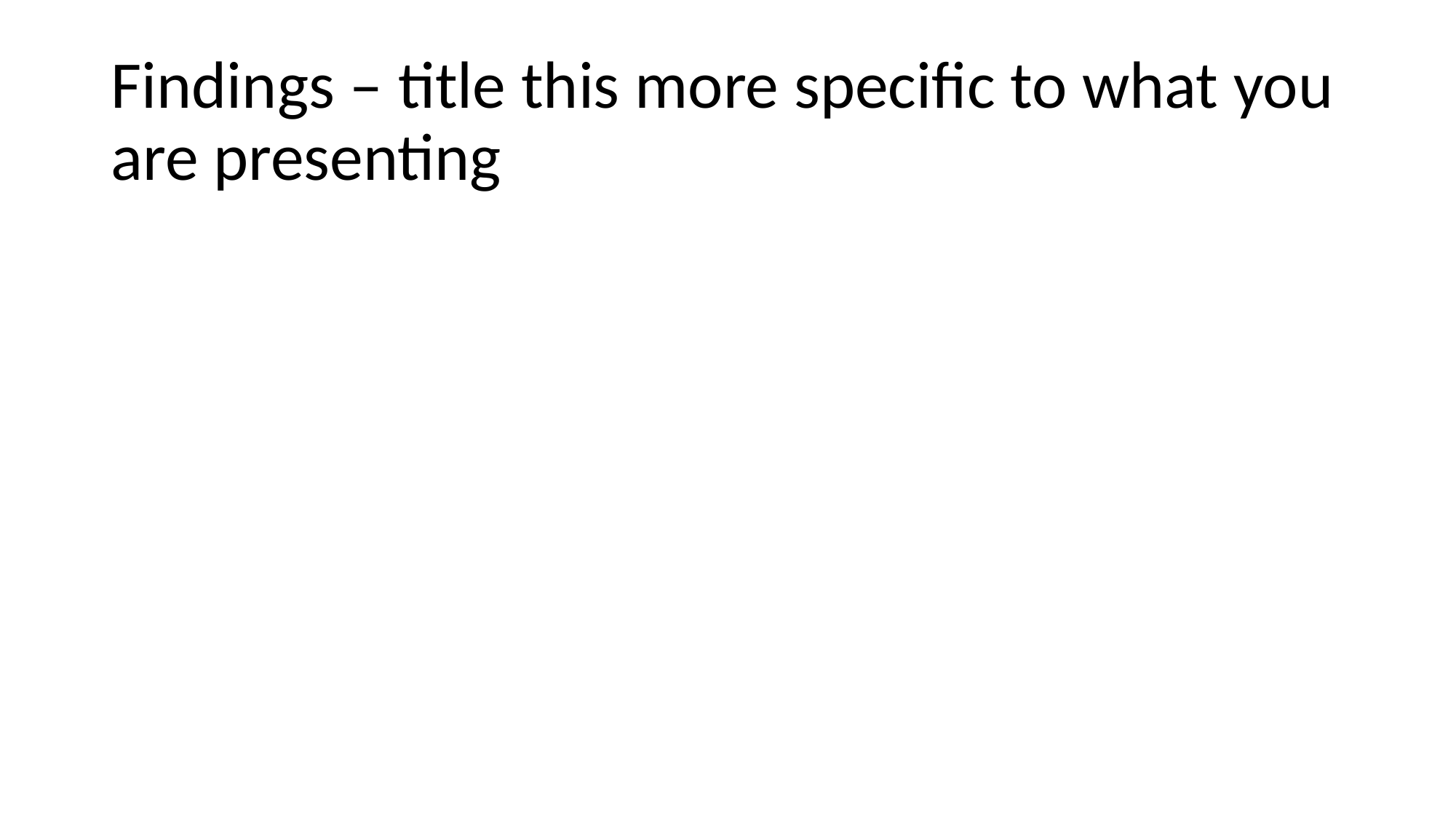

# Findings – title this more specific to what you are presenting